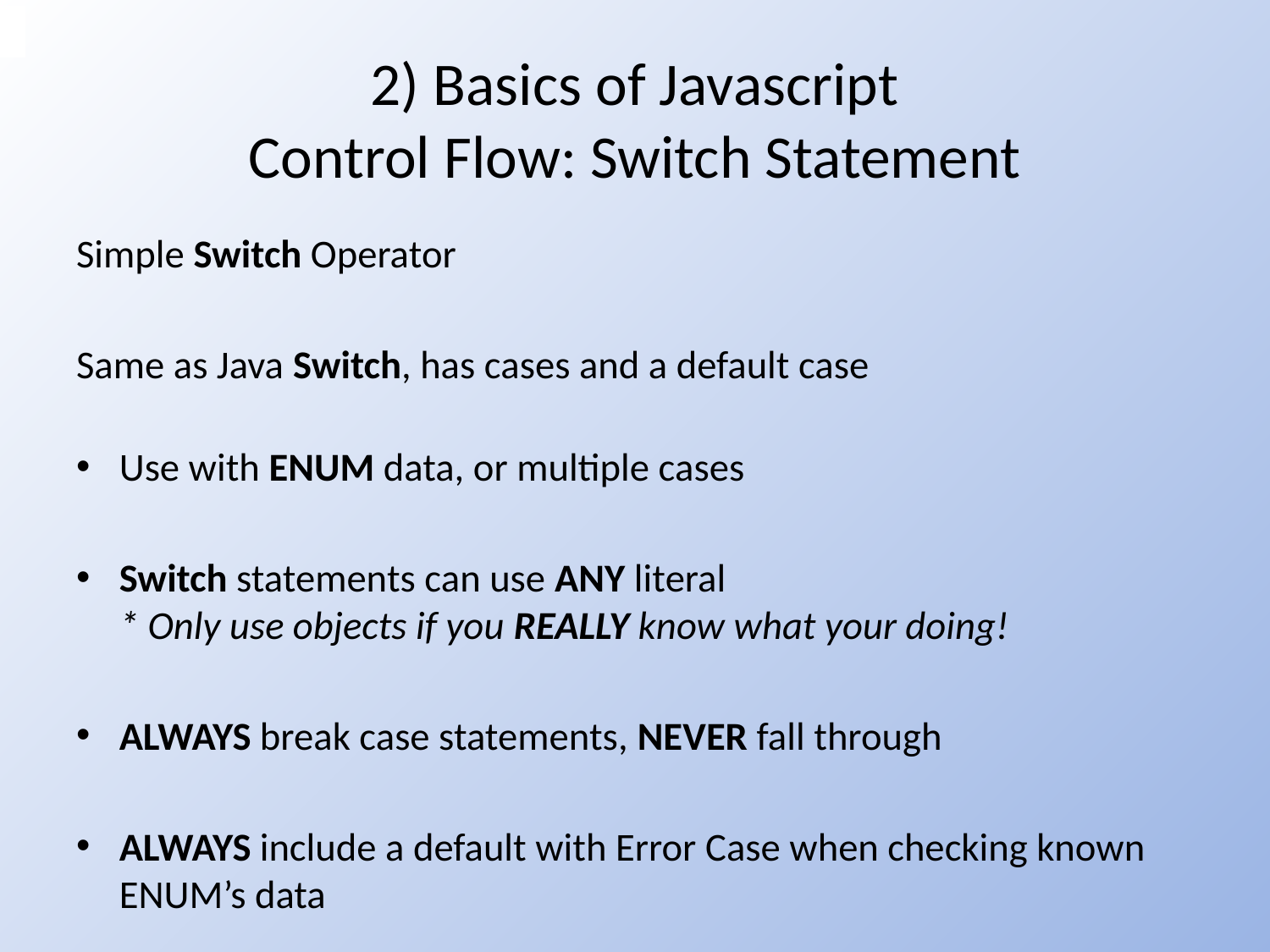

# 2) Basics of Javascript Control Flow: Switch Statement
Simple Switch Operator

Same as Java Switch, has cases and a default case
Use with ENUM data, or multiple cases

Switch statements can use ANY literal
* Only use objects if you REALLY know what your doing!

ALWAYS break case statements, NEVER fall through

ALWAYS include a default with Error Case when checking known ENUM’s data